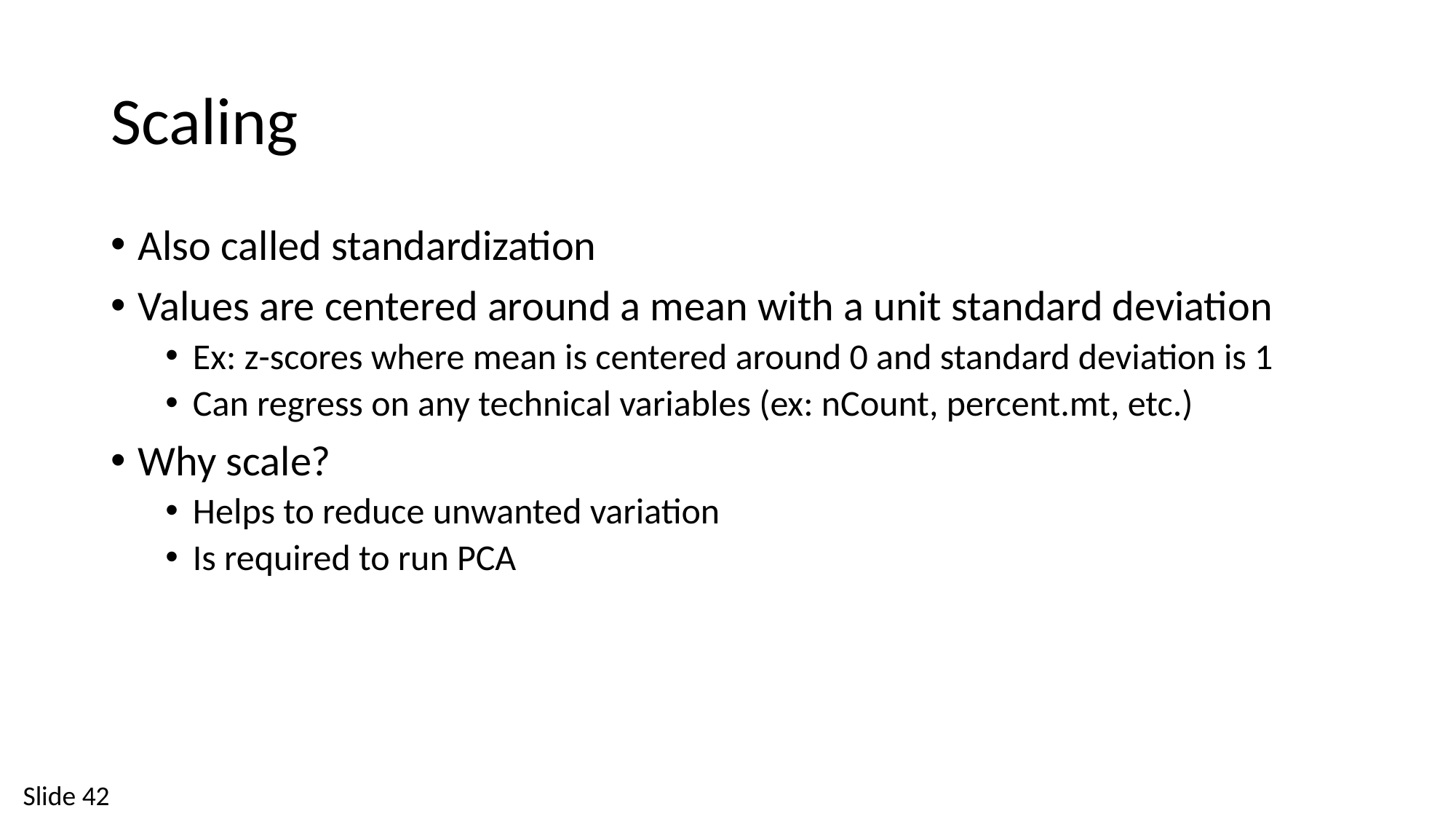

# Scaling
Also called standardization
Values are centered around a mean with a unit standard deviation
Ex: z-scores where mean is centered around 0 and standard deviation is 1
Can regress on any technical variables (ex: nCount, percent.mt, etc.)
Why scale?
Helps to reduce unwanted variation
Is required to run PCA
Slide 42